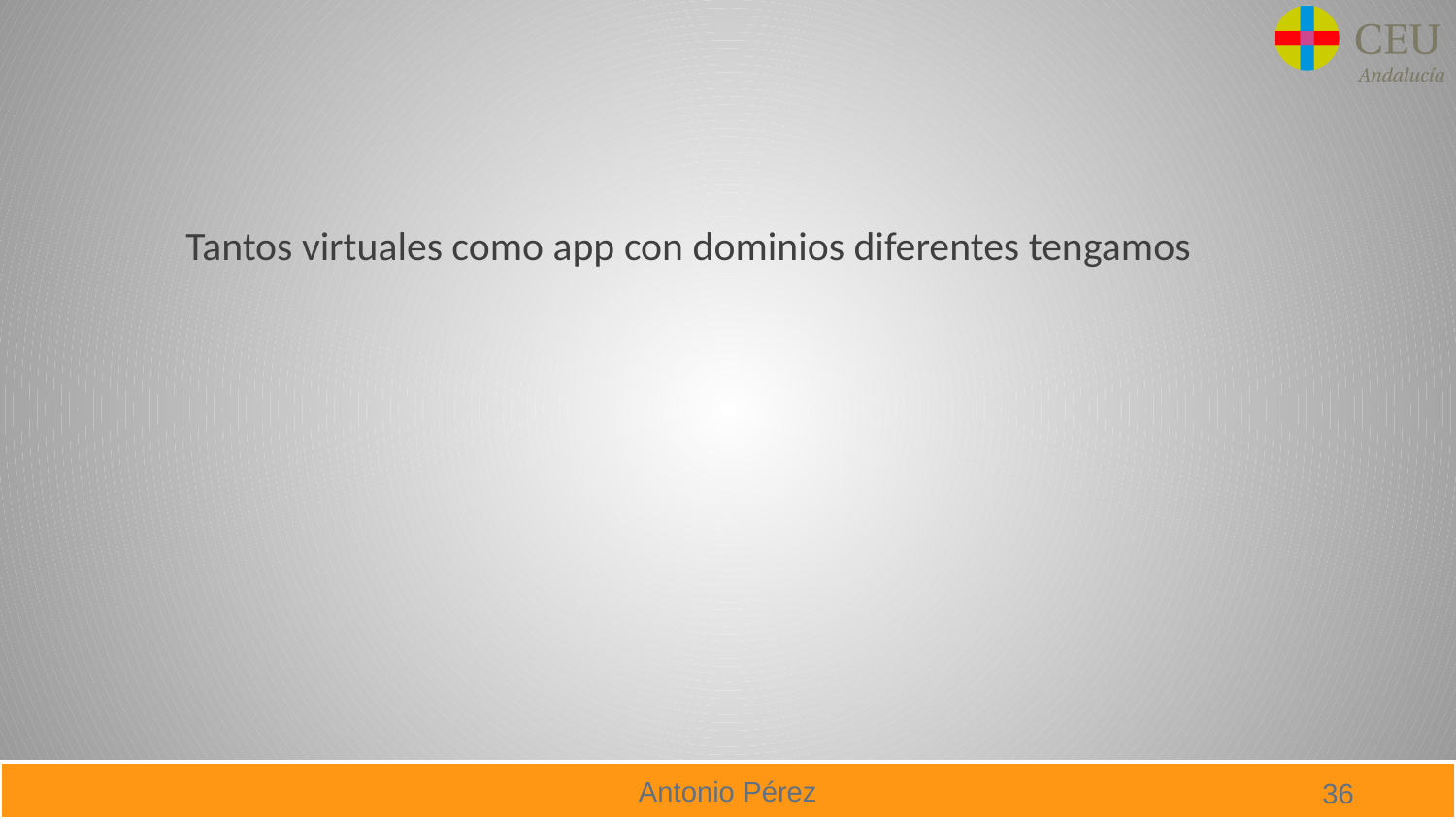

#
Tantos virtuales como app con dominios diferentes tengamos